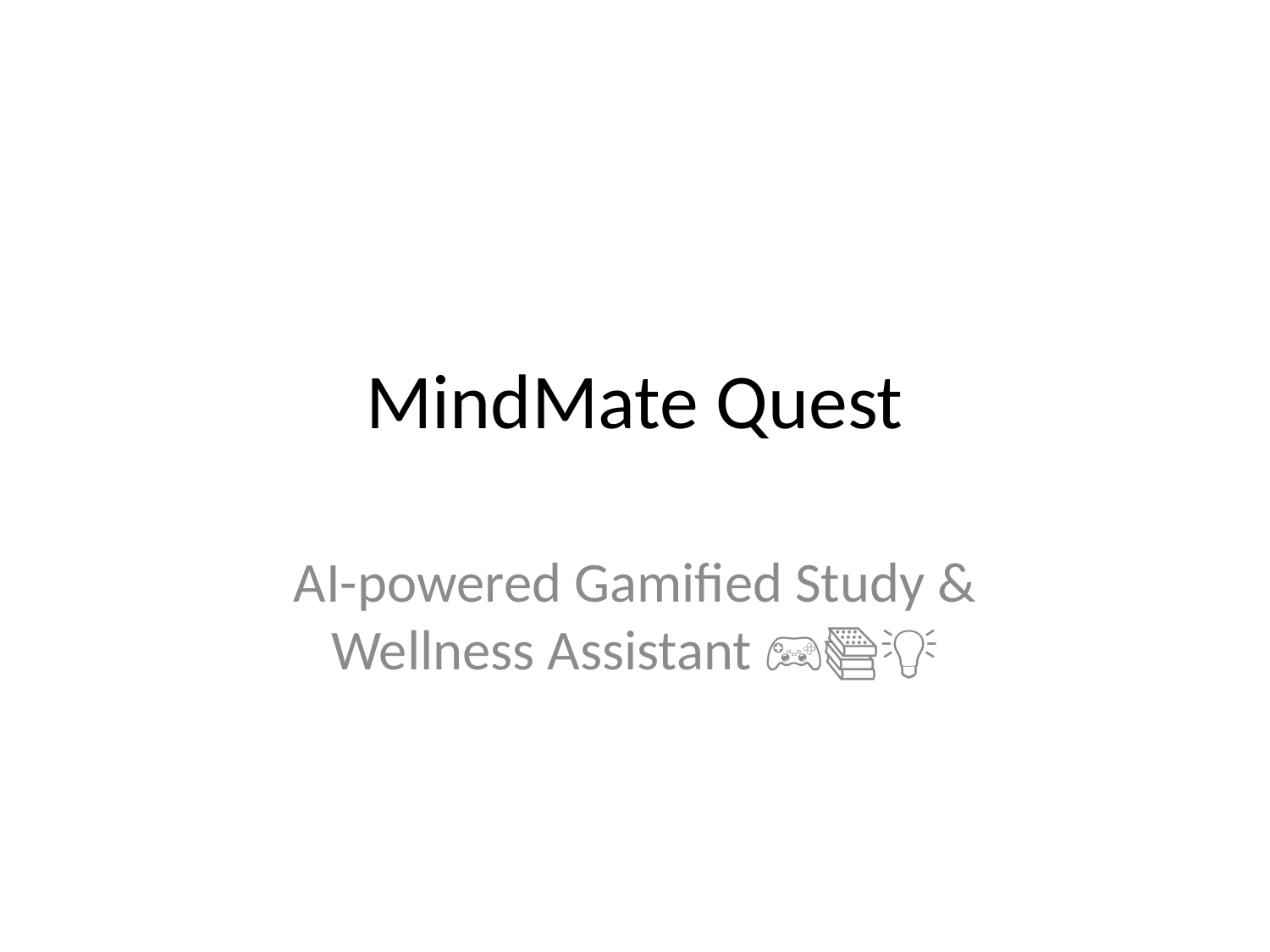

# MindMate Quest
AI-powered Gamified Study & Wellness Assistant 🎮📚💡